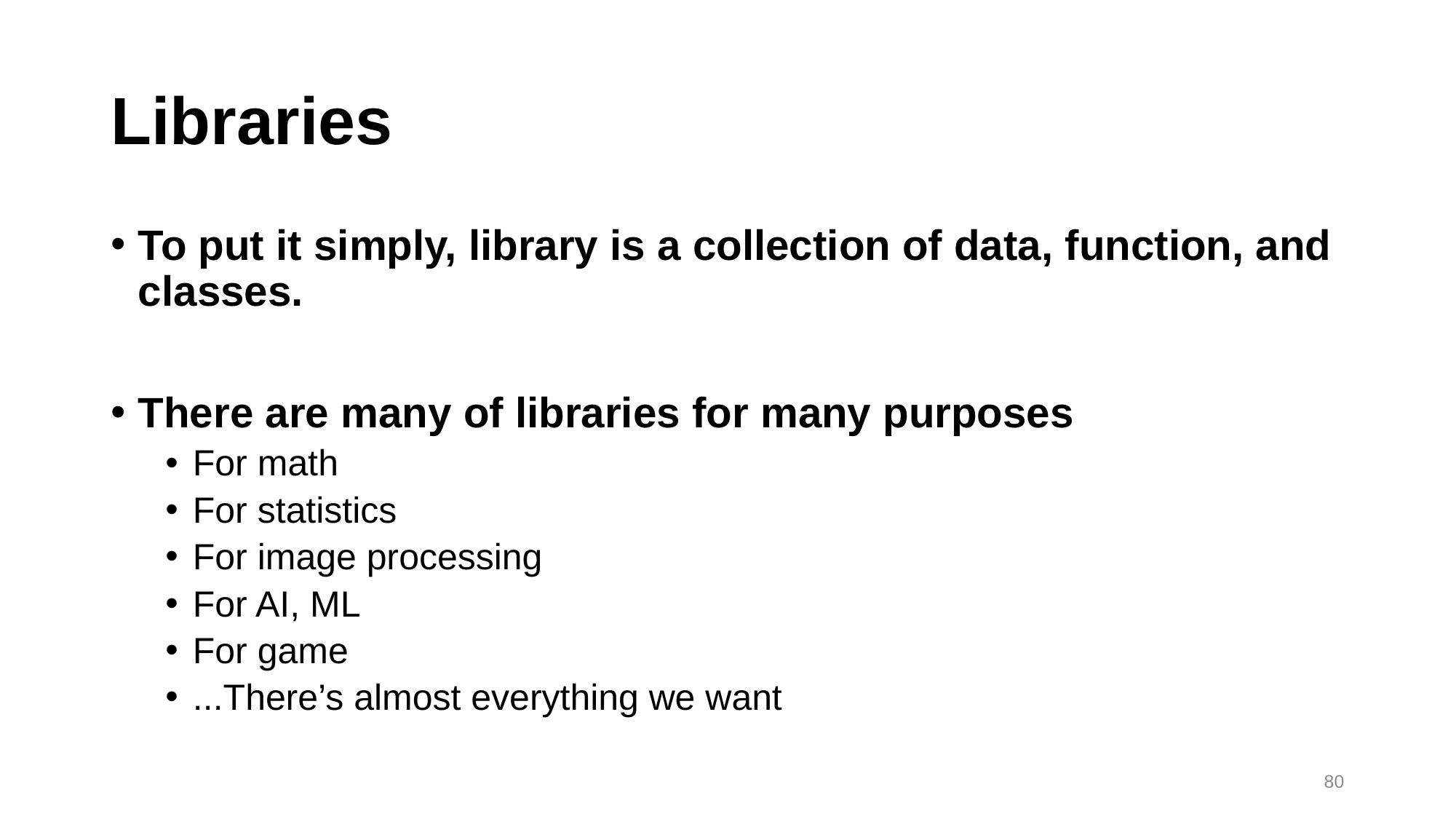

# Libraries
To put it simply, library is a collection of data, function, and classes.

There are many of libraries for many purposes
For math
For statistics
For image processing
For AI, ML
For game
...There’s almost everything we want

80